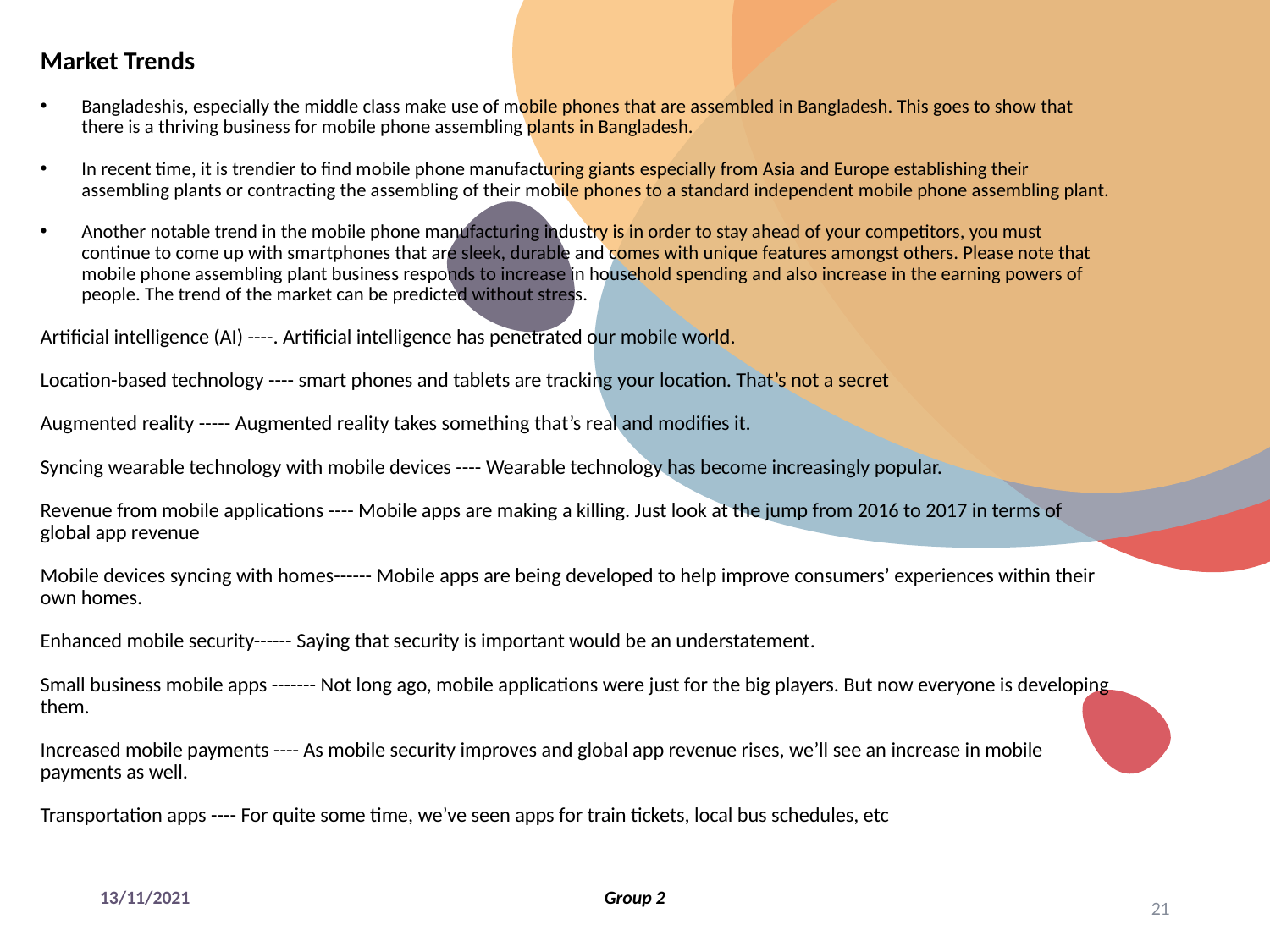

Market Trends
Bangladeshis, especially the middle class make use of mobile phones that are assembled in Bangladesh. This goes to show that there is a thriving business for mobile phone assembling plants in Bangladesh.
In recent time, it is trendier to find mobile phone manufacturing giants especially from Asia and Europe establishing their assembling plants or contracting the assembling of their mobile phones to a standard independent mobile phone assembling plant.
Another notable trend in the mobile phone manufacturing industry is in order to stay ahead of your competitors, you must continue to come up with smartphones that are sleek, durable and comes with unique features amongst others. Please note that mobile phone assembling plant business responds to increase in household spending and also increase in the earning powers of people. The trend of the market can be predicted without stress.
Artificial intelligence (AI) ----. Artificial intelligence has penetrated our mobile world.
Location-based technology ---- smart phones and tablets are tracking your location. That’s not a secret
Augmented reality ----- Augmented reality takes something that’s real and modifies it.
Syncing wearable technology with mobile devices ---- Wearable technology has become increasingly popular.
Revenue from mobile applications ---- Mobile apps are making a killing. Just look at the jump from 2016 to 2017 in terms of global app revenue
Mobile devices syncing with homes------ Mobile apps are being developed to help improve consumers’ experiences within their own homes.
Enhanced mobile security------ Saying that security is important would be an understatement.
Small business mobile apps ------- Not long ago, mobile applications were just for the big players. But now everyone is developing them.
Increased mobile payments ---- As mobile security improves and global app revenue rises, we’ll see an increase in mobile payments as well.
Transportation apps ---- For quite some time, we’ve seen apps for train tickets, local bus schedules, etc
13/11/2021

Group 2

21